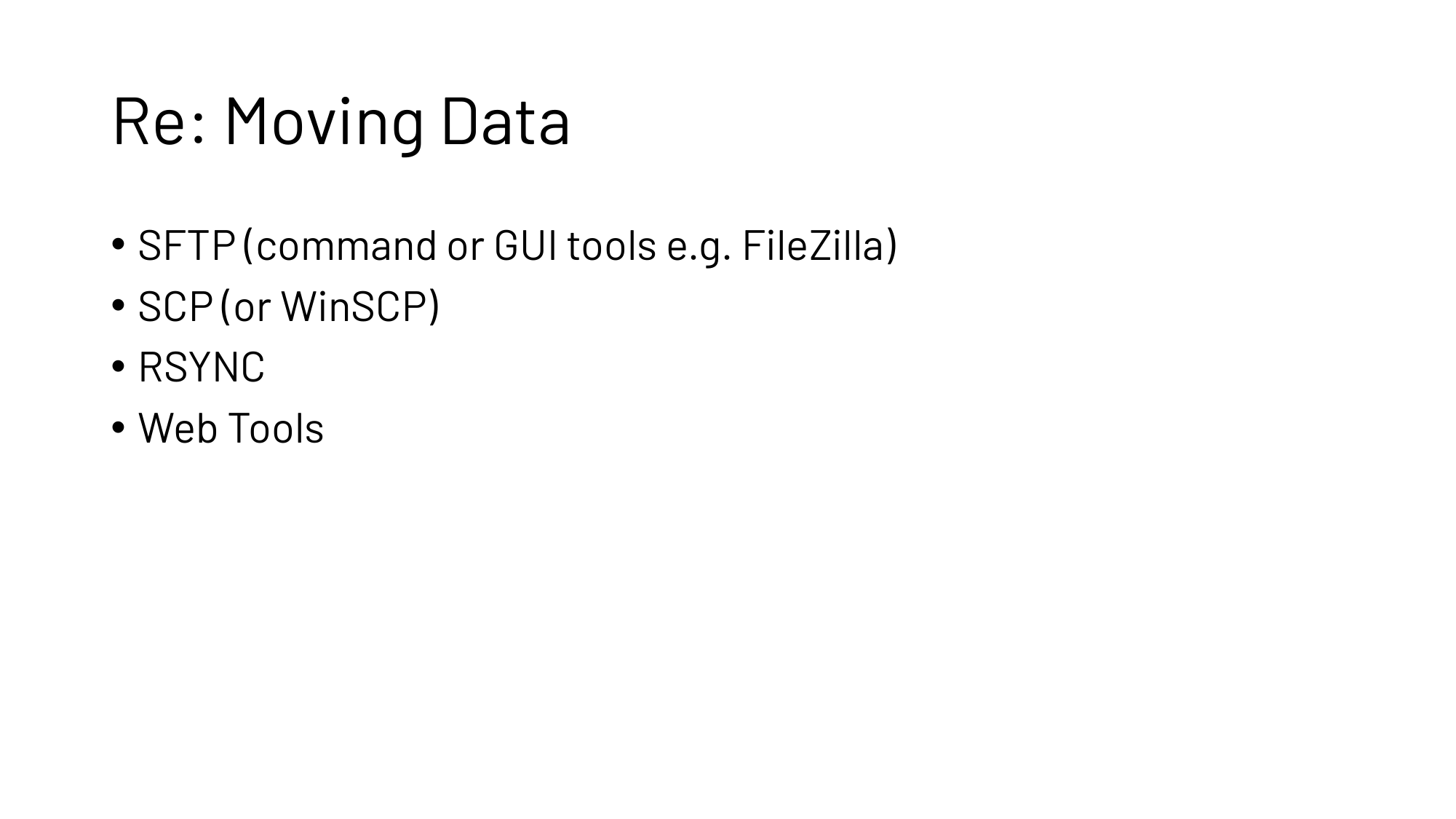

# Re: Moving Data
SFTP (command or GUI tools e.g. FileZilla)
SCP (or WinSCP)
RSYNC
Web Tools